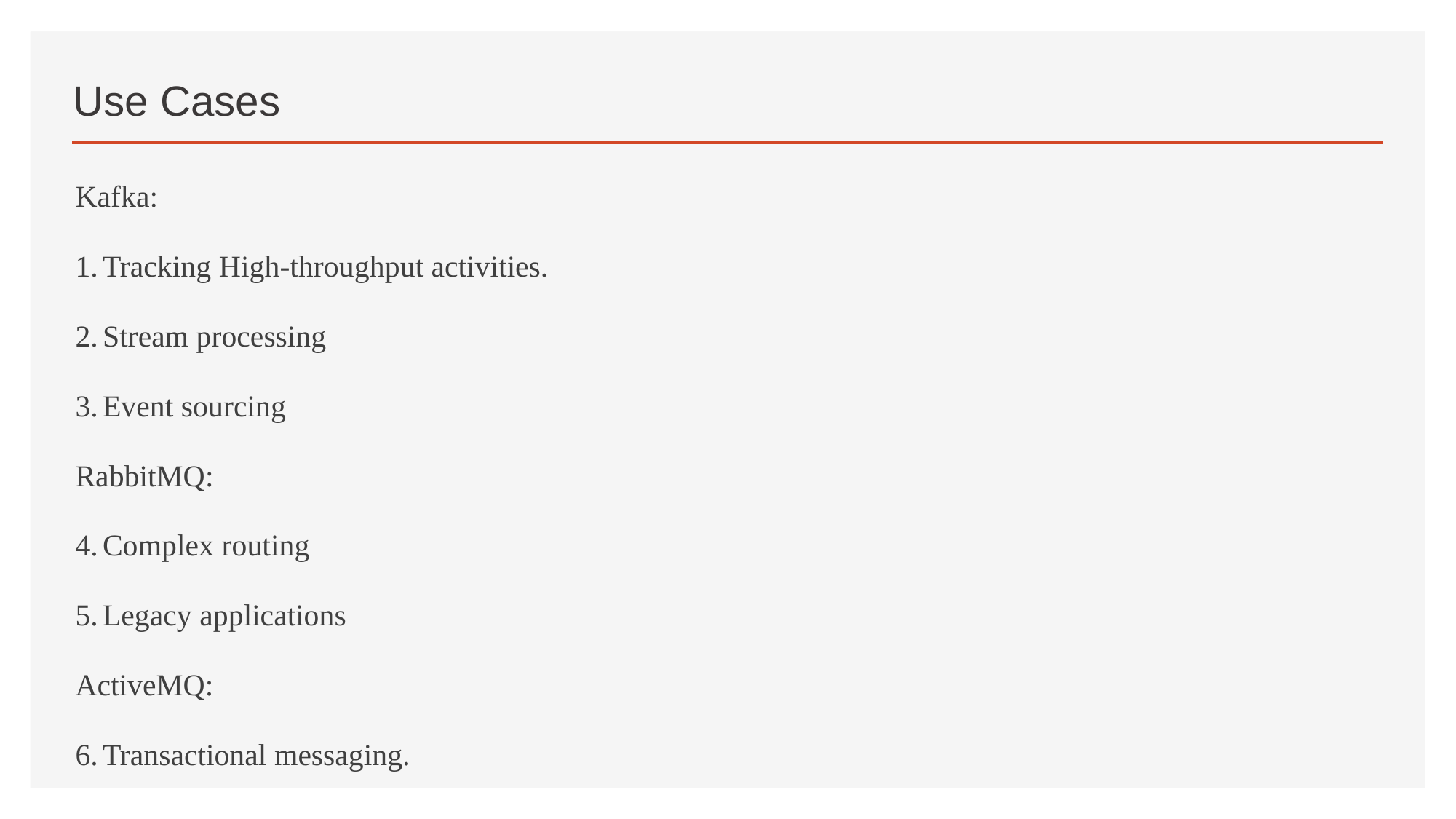

# Use Cases
Kafka:
Tracking High-throughput activities.
Stream processing
Event sourcing
RabbitMQ:
Complex routing
Legacy applications
ActiveMQ:
Transactional messaging.